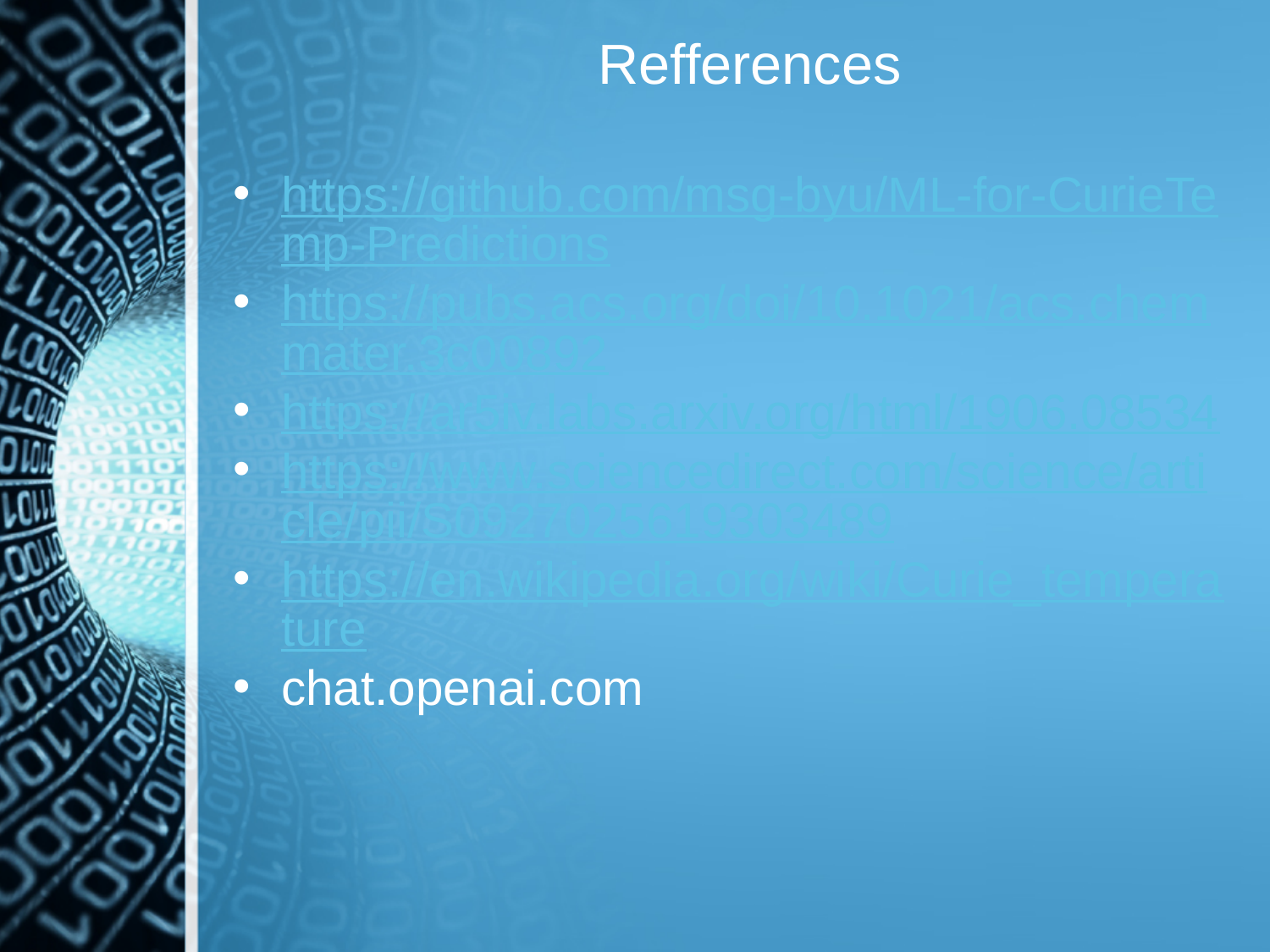

# Refferences
https://github.com/msg-byu/ML-for-CurieTemp-Predictions
https://pubs.acs.org/doi/10.1021/acs.chemmater.3c00892
https://ar5iv.labs.arxiv.org/html/1906.08534
https://www.sciencedirect.com/science/article/pii/S0927025619303489
https://en.wikipedia.org/wiki/Curie_temperature
chat.openai.com